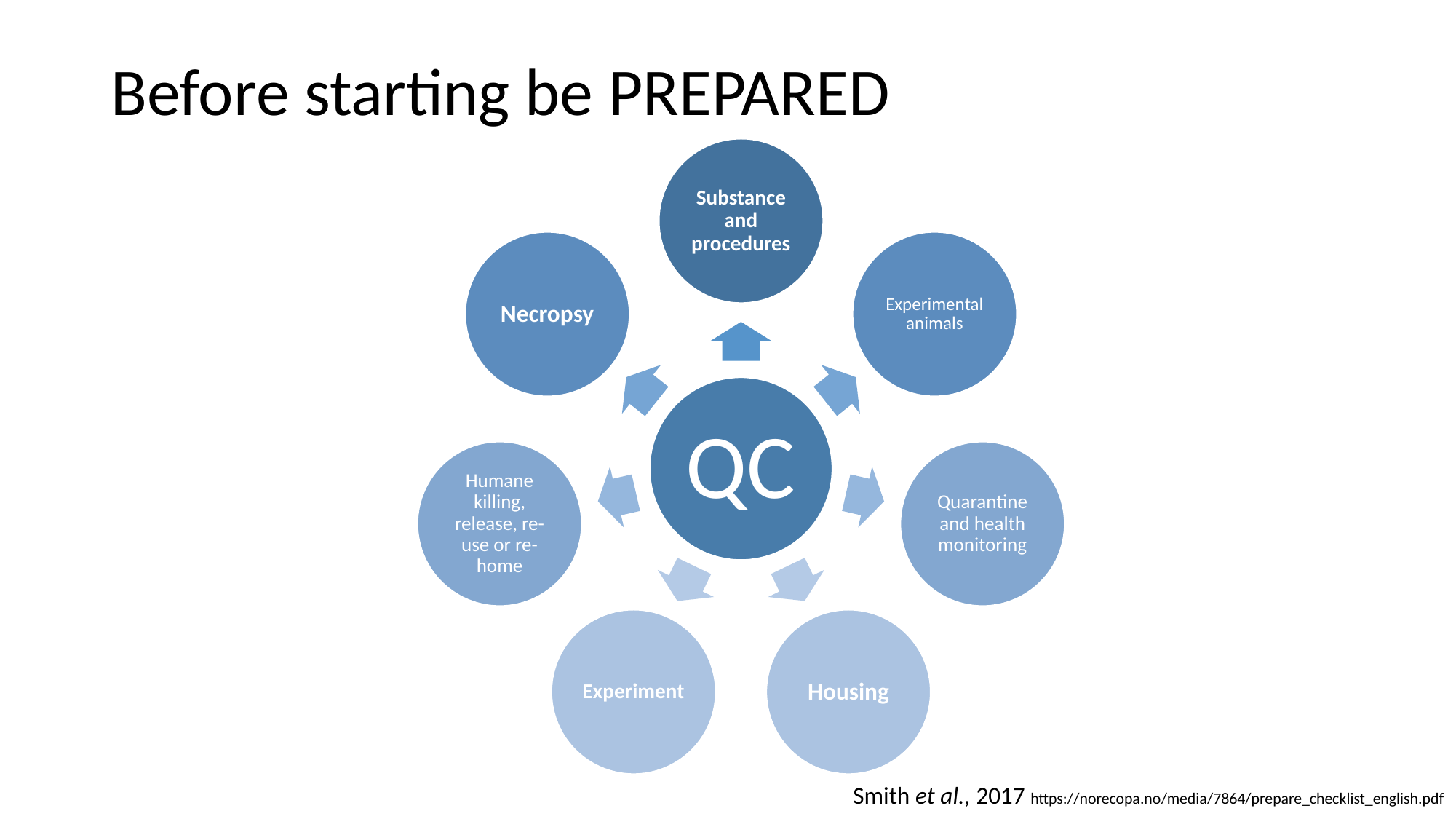

# Before starting be PREPARED
QC

Substance and procedures

Experimental animals

Quarantine and health monitoring

Housing

Experiment

Humane killing, release, re-use or re-home

Necropsy
Smith et al., 2017 https://norecopa.no/media/7864/prepare_checklist_english.pdf